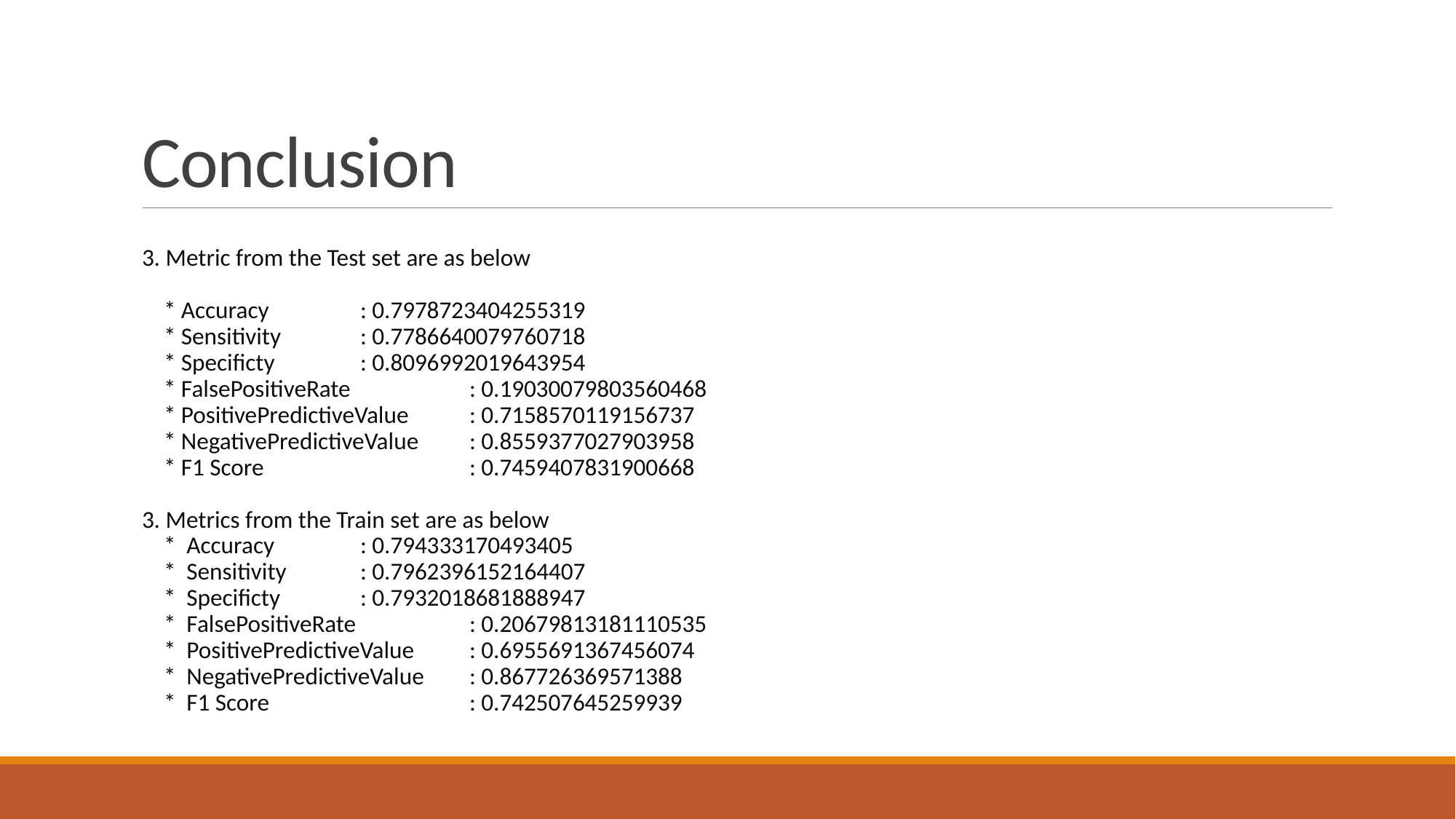

# Conclusion
3. Metric from the Test set are as below
    * Accuracy               	: 0.7978723404255319
    * Sensitivity             	: 0.7786640079760718
    * Specificty              	: 0.8096992019643954
    * FalsePositiveRate      	: 0.19030079803560468
    * PositivePredictiveValue 	: 0.7158570119156737
    * NegativePredictiveValue 	: 0.8559377027903958
    * F1 Score               	 	: 0.7459407831900668
3. Metrics from the Train set are as below
    *  Accuracy              	: 0.794333170493405
    *  Sensitivity            	: 0.7962396152164407
    *  Specificty              	: 0.7932018681888947
    *  FalsePositiveRate      	: 0.20679813181110535
    *  PositivePredictiveValue	: 0.6955691367456074
    *  NegativePredictiveValue 	: 0.867726369571388
    *  F1 Score             		: 0.742507645259939